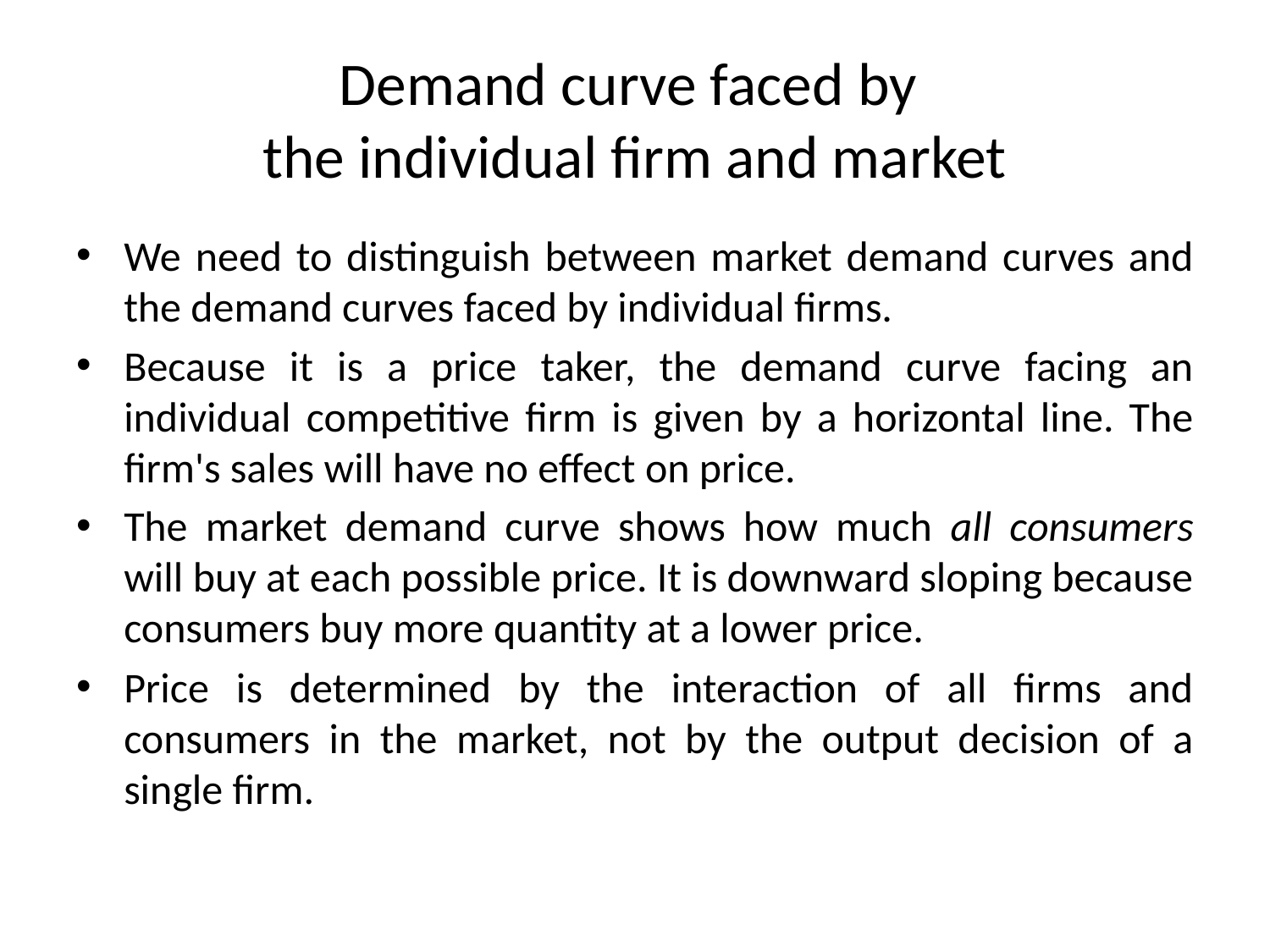

# Demand curve faced by the individual firm and market
We need to distinguish between market demand curves and the demand curves faced by individual firms.
Because it is a price taker, the demand curve facing an individual competitive firm is given by a horizontal line. The firm's sales will have no effect on price.
The market demand curve shows how much all consumers will buy at each possible price. It is downward sloping because consumers buy more quantity at a lower price.
Price is determined by the interaction of all firms and consumers in the market, not by the output decision of a single firm.